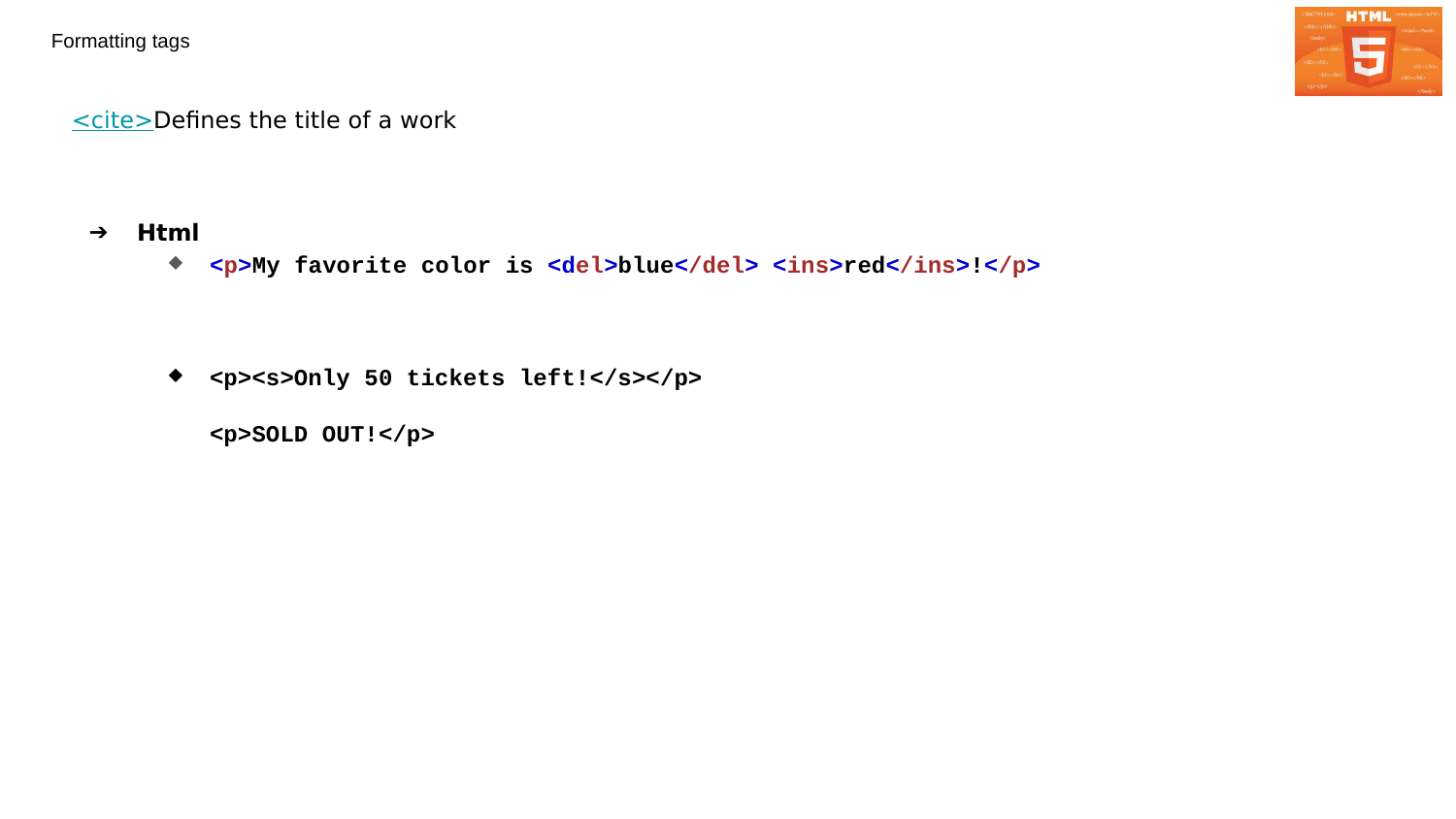

# Formatting tags

 <cite>Defines the title of a work

Html
<p>My favorite color is <del>blue</del> <ins>red</ins>!</p>

<p><s>Only 50 tickets left!</s></p>
<p>SOLD OUT!</p>